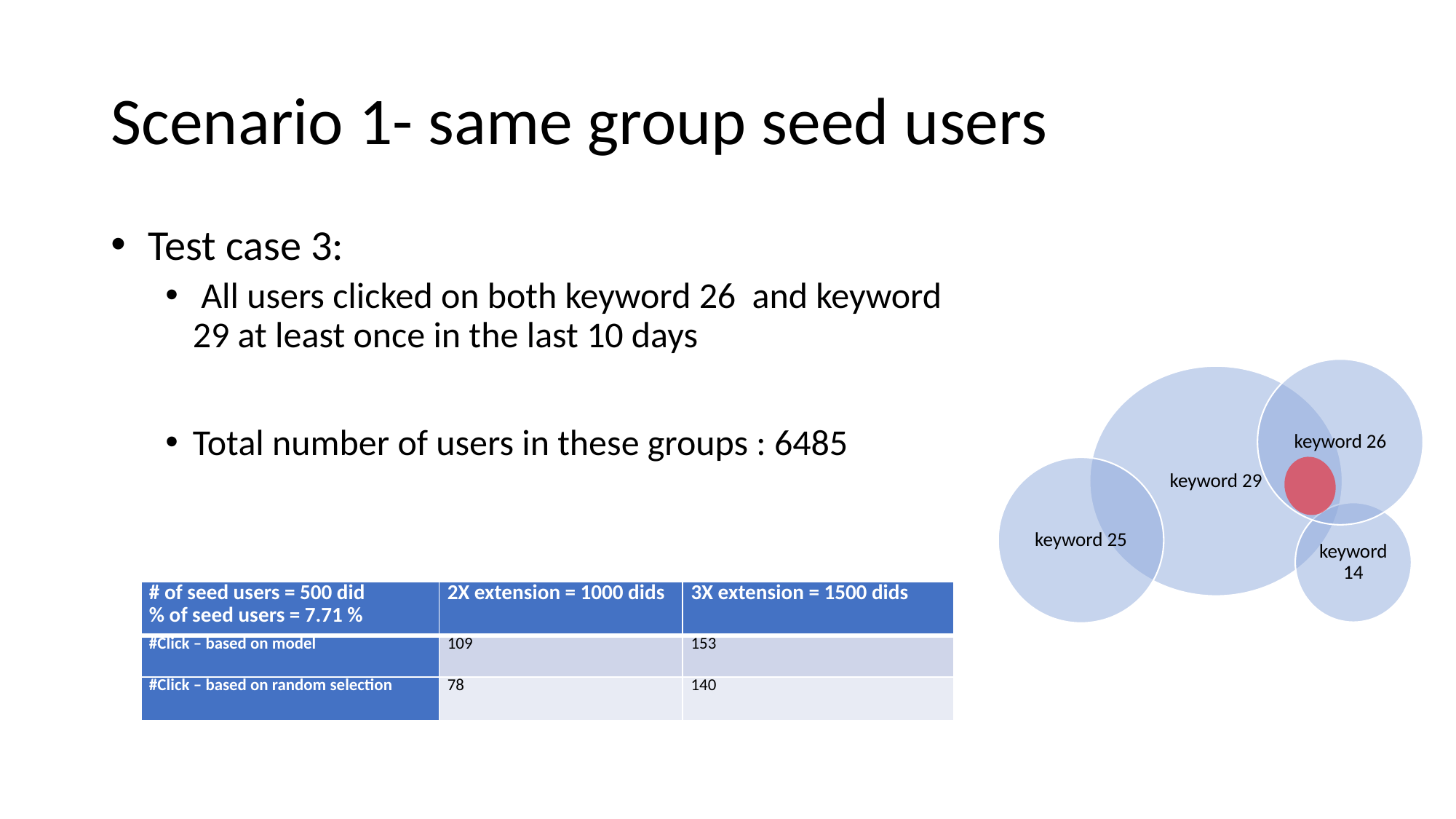

# Scenario 1- same group seed users
 Test case 3:
 All users clicked on both keyword 26  and keyword 29 at least once in the last 10 days

Total number of users in these groups : 6485

keyword 29
keyword 14
keyword 26
keyword 25

| # of seed users = 500 did % of seed users = 7.71 % | 2X extension = 1000 dids | 3X extension = 1500 dids |
| --- | --- | --- |
| #Click – based on model | 109 | 153 |
| #Click – based on random selection | 78 | 140 |